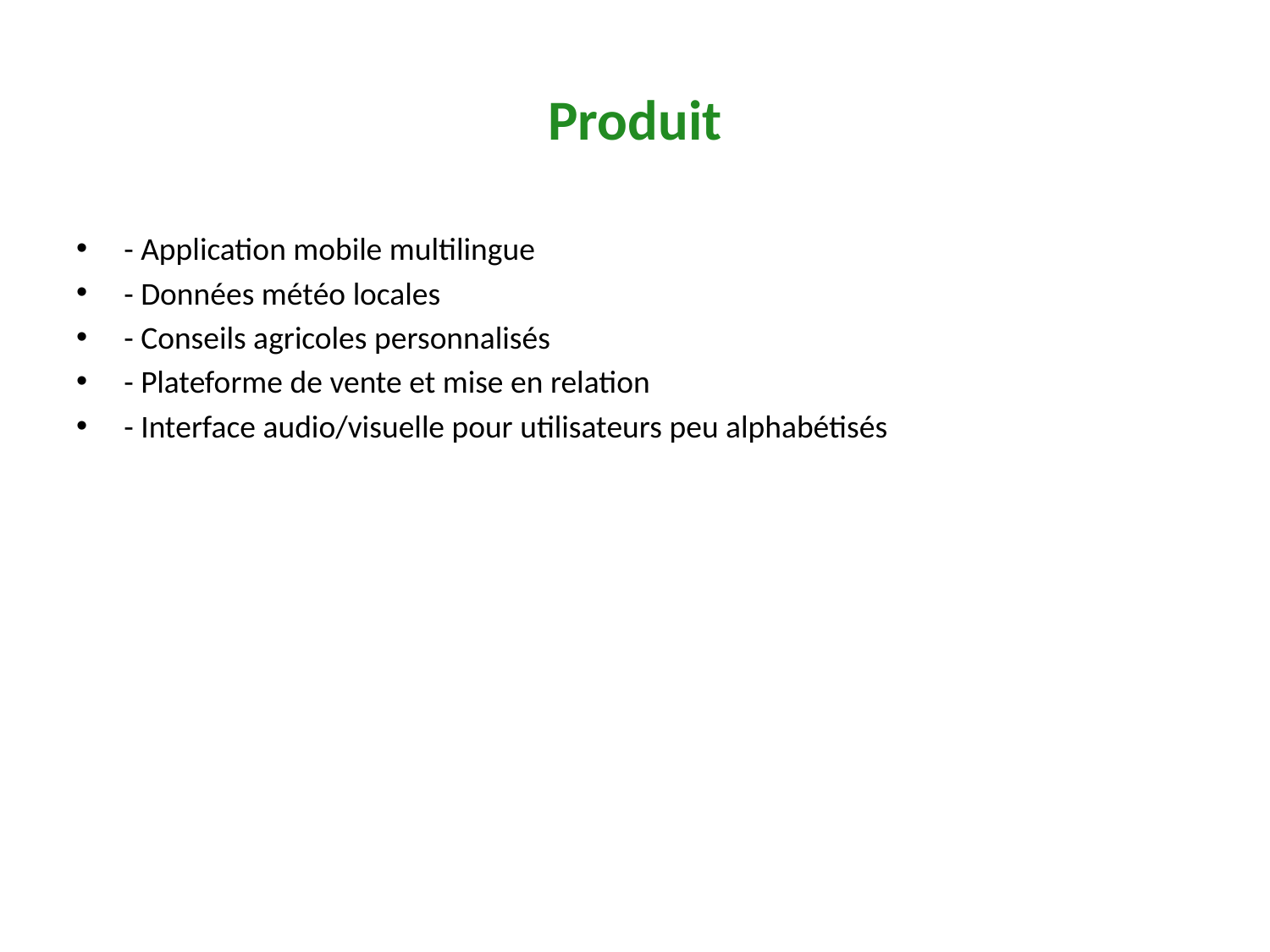

# Produit
- Application mobile multilingue
- Données météo locales
- Conseils agricoles personnalisés
- Plateforme de vente et mise en relation
- Interface audio/visuelle pour utilisateurs peu alphabétisés